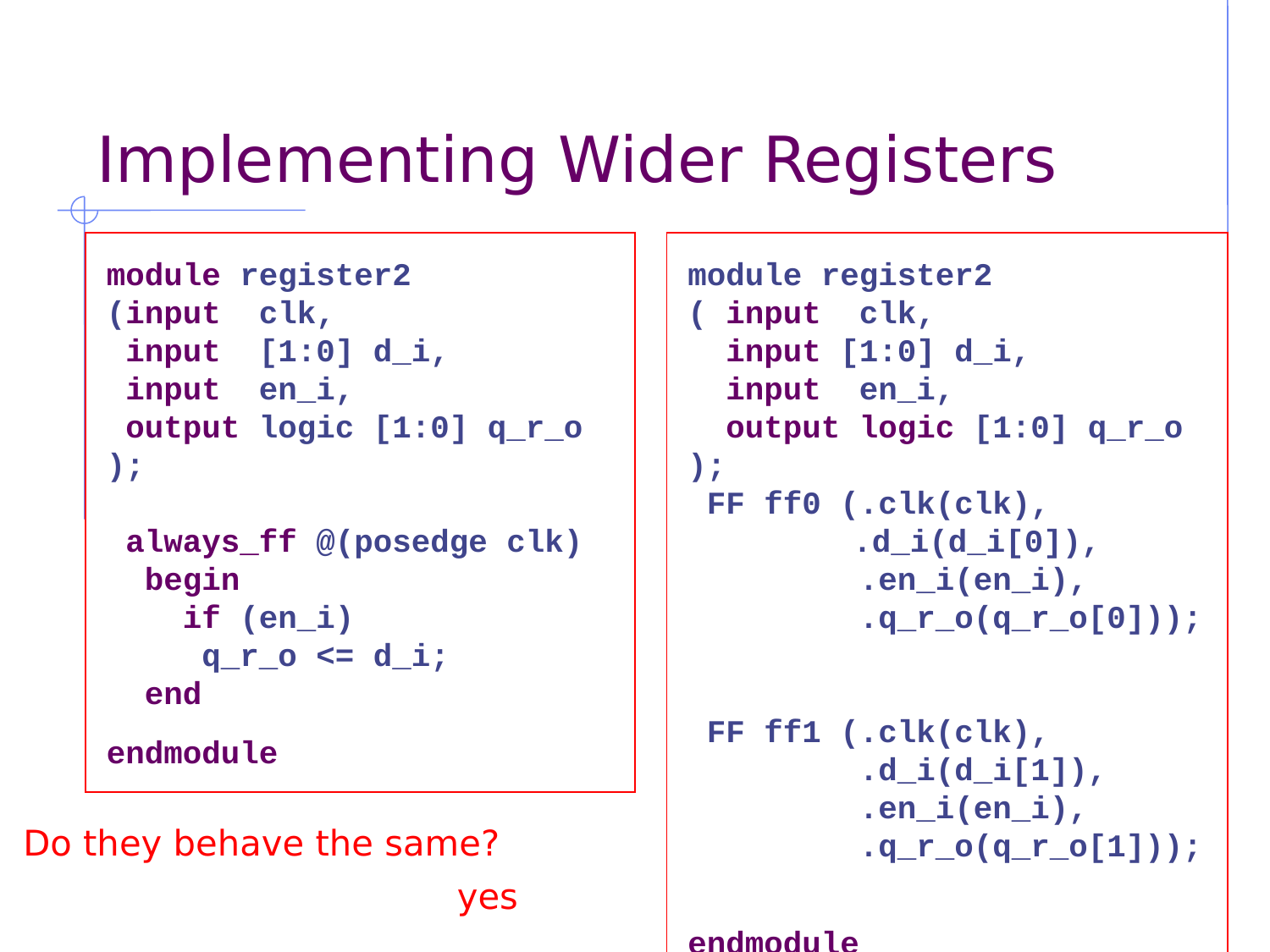

# Implementing Wider Registers
module register2
(input  clk,
 input  [1:0] d_i,
 input  en_i,
 output logic [1:0] q_r_o
);

 always_ff @(posedge clk)
  begin
    if (en_i)
     q_r_o <= d_i;
  end
endmodule
module register2
( input  clk,
  input [1:0] d_i,
  input  en_i,
  output logic [1:0] q_r_o
);
 FF ff0 (.clk(clk),
	  .d_i(d_i[0]),
         .en_i(en_i),
         .q_r_o(q_r_o[0]));

 FF ff1 (.clk(clk),
         .d_i(d_i[1]),
         .en_i(en_i),
         .q_r_o(q_r_o[1]));
endmodule
Do they behave the same?
yes